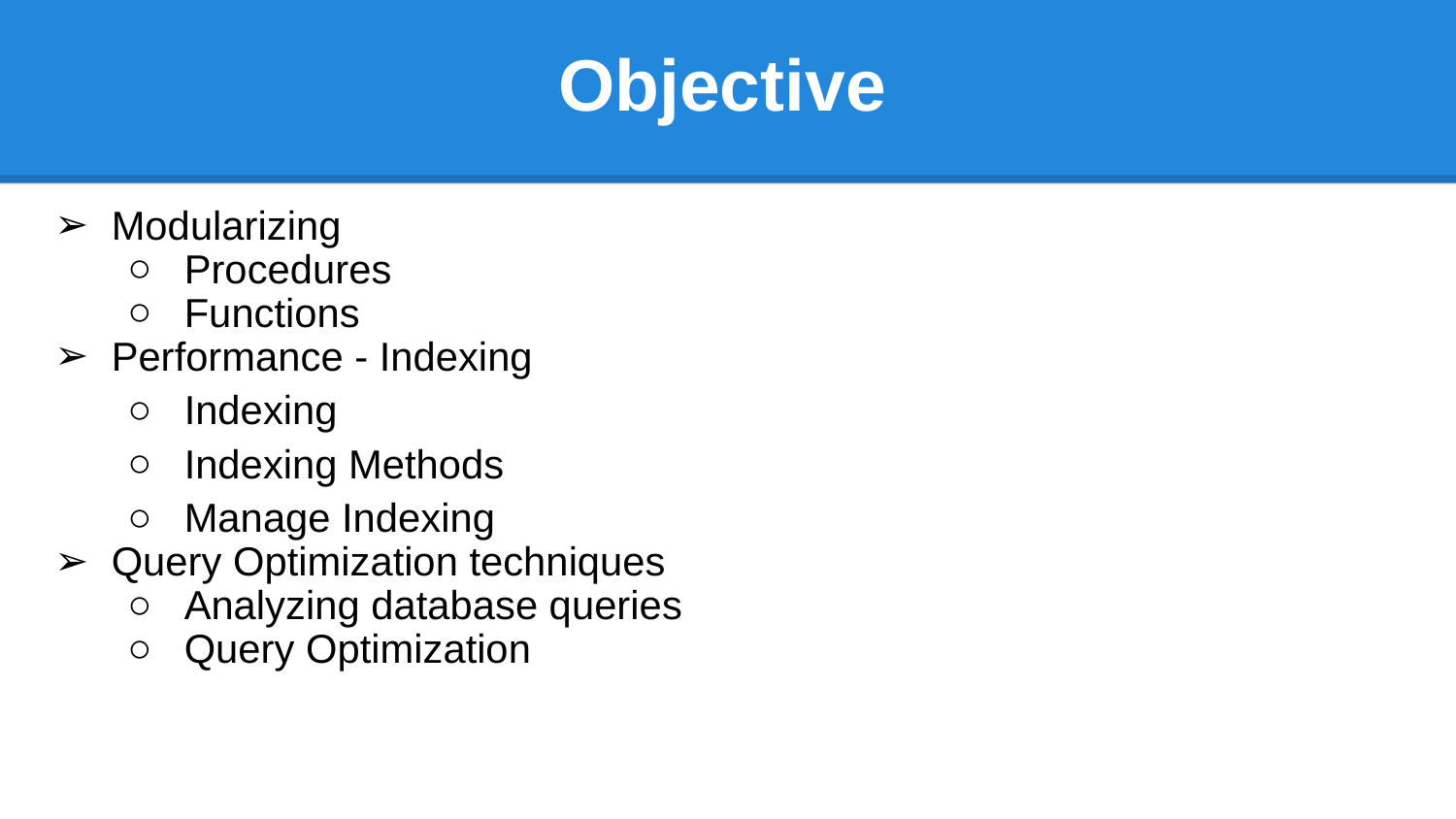

# Objective
Modularizing
Procedures
Functions
Performance - Indexing
Indexing
Indexing Methods
Manage Indexing
Query Optimization techniques
Analyzing database queries
Query Optimization